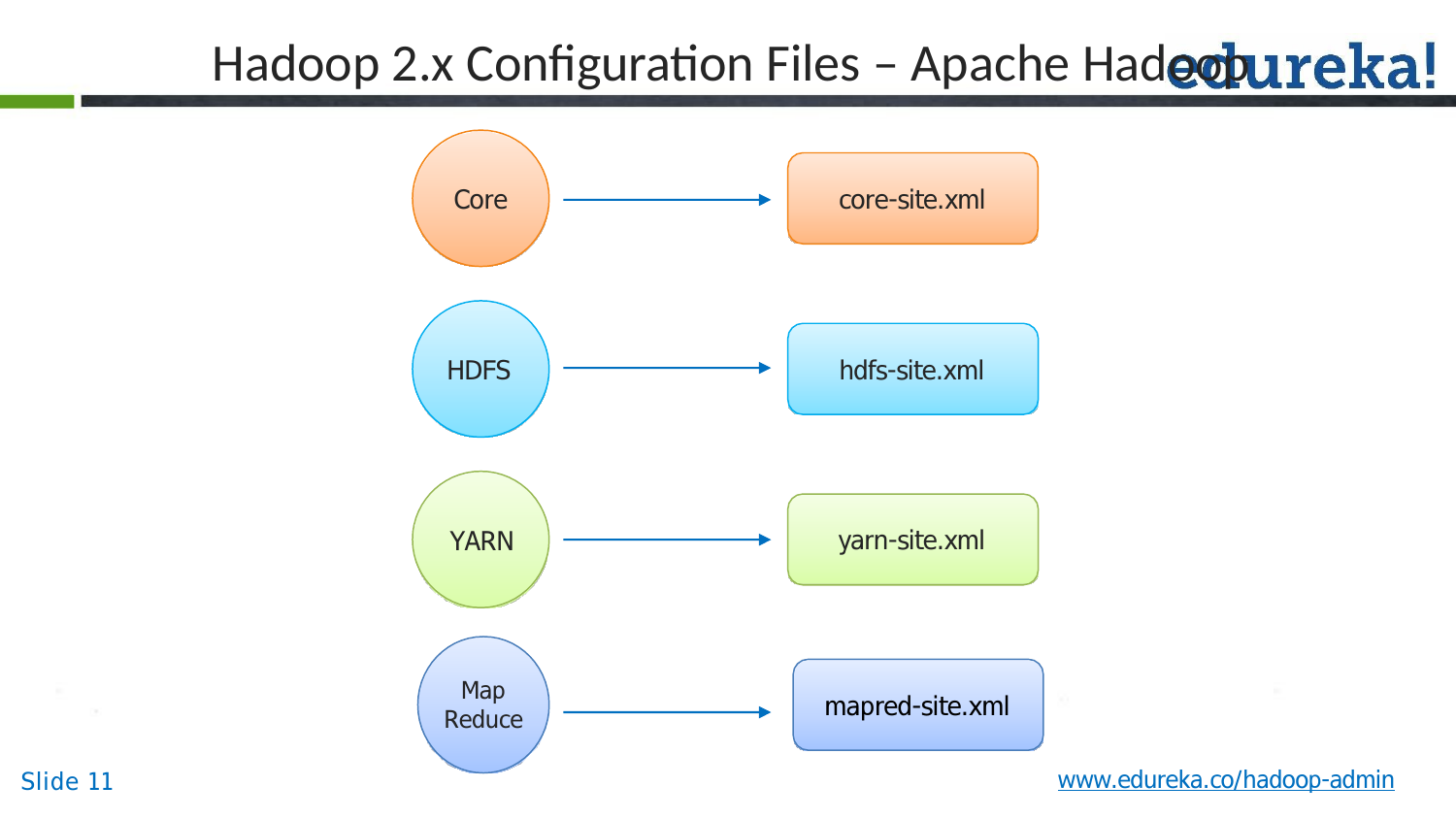

# Hadoop 2.x Configuration Files – Apache Hadoop

Core
core-site.xml

HDFS
hdfs-site.xml

yarn-site.xml
YARN

Map
Reduce
mapred-site.xml

www.edureka.co/hadoop-admin
Slide 11